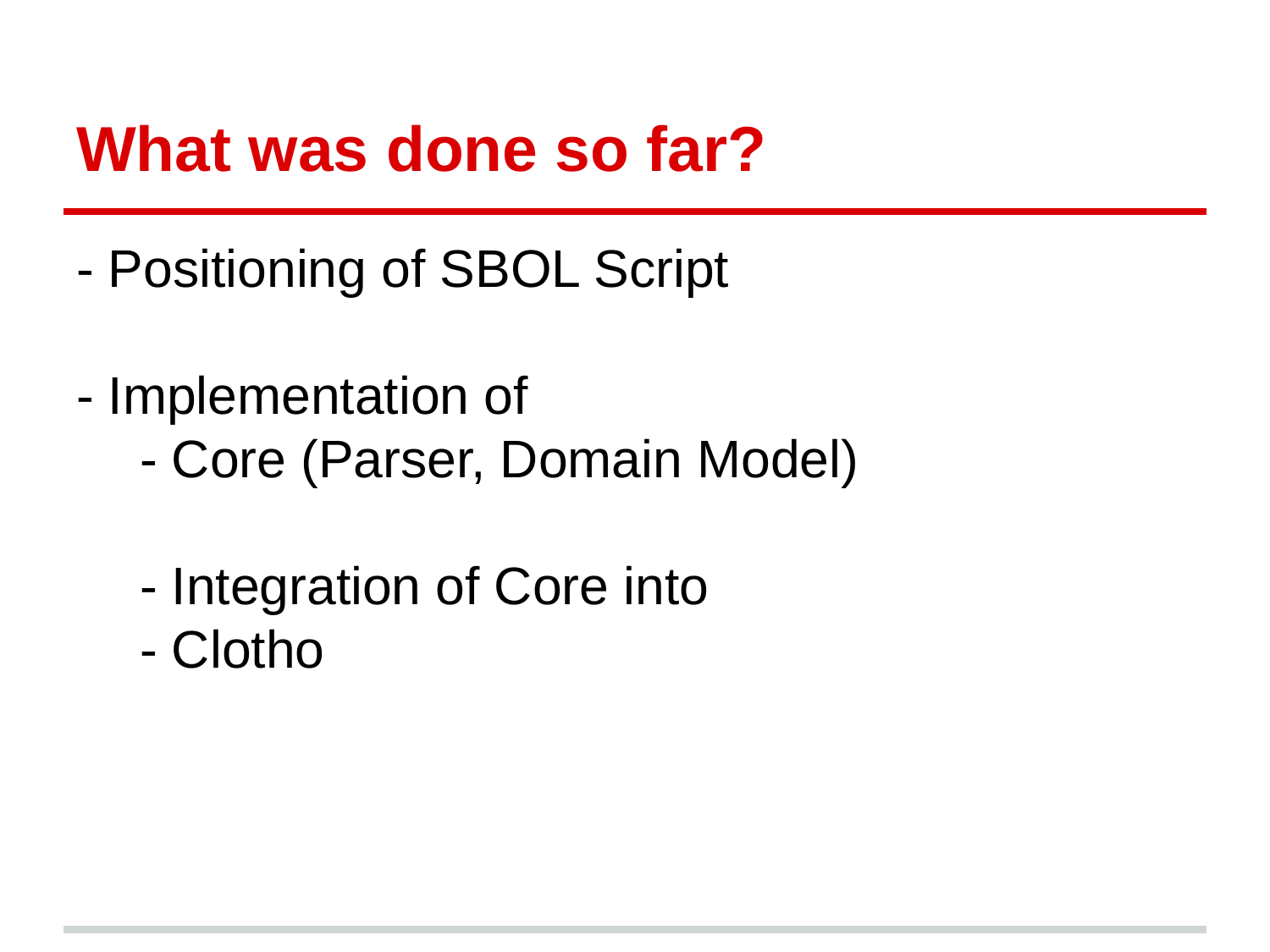

# What was done so far?
- Positioning of SBOL Script

- Implementation of
- Core (Parser, Domain Model)

- Integration of Core into
- Clotho